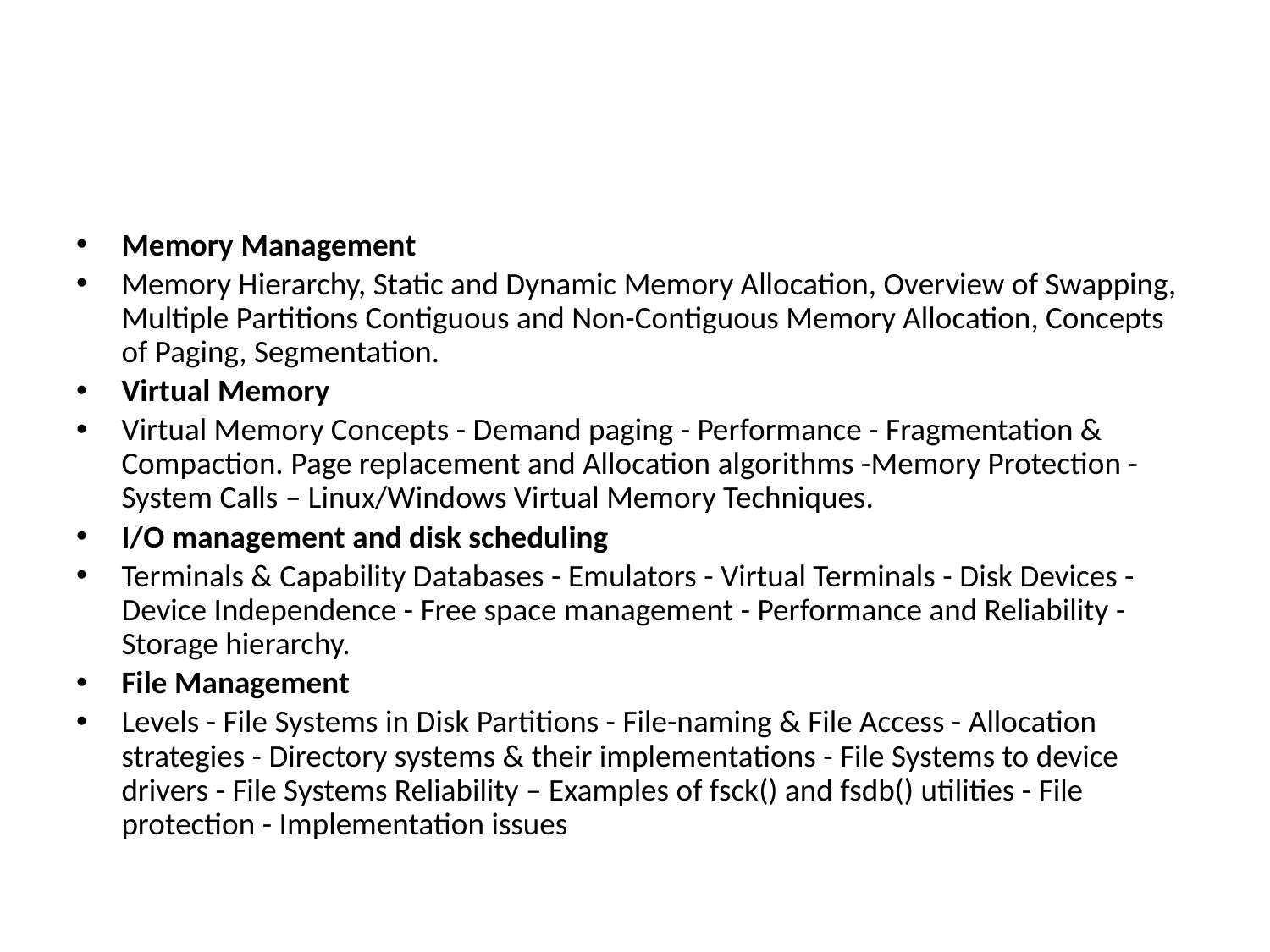

#
Memory Management
Memory Hierarchy, Static and Dynamic Memory Allocation, Overview of Swapping, Multiple Partitions Contiguous and Non-Contiguous Memory Allocation, Concepts of Paging, Segmentation.
Virtual Memory
Virtual Memory Concepts - Demand paging - Performance - Fragmentation & Compaction. Page replacement and Allocation algorithms -Memory Protection - System Calls – Linux/Windows Virtual Memory Techniques.
I/O management and disk scheduling
Terminals & Capability Databases - Emulators - Virtual Terminals - Disk Devices - Device Independence - Free space management - Performance and Reliability - Storage hierarchy.
File Management
Levels - File Systems in Disk Partitions - File-naming & File Access - Allocation strategies - Directory systems & their implementations - File Systems to device drivers - File Systems Reliability – Examples of fsck() and fsdb() utilities - File protection - Implementation issues